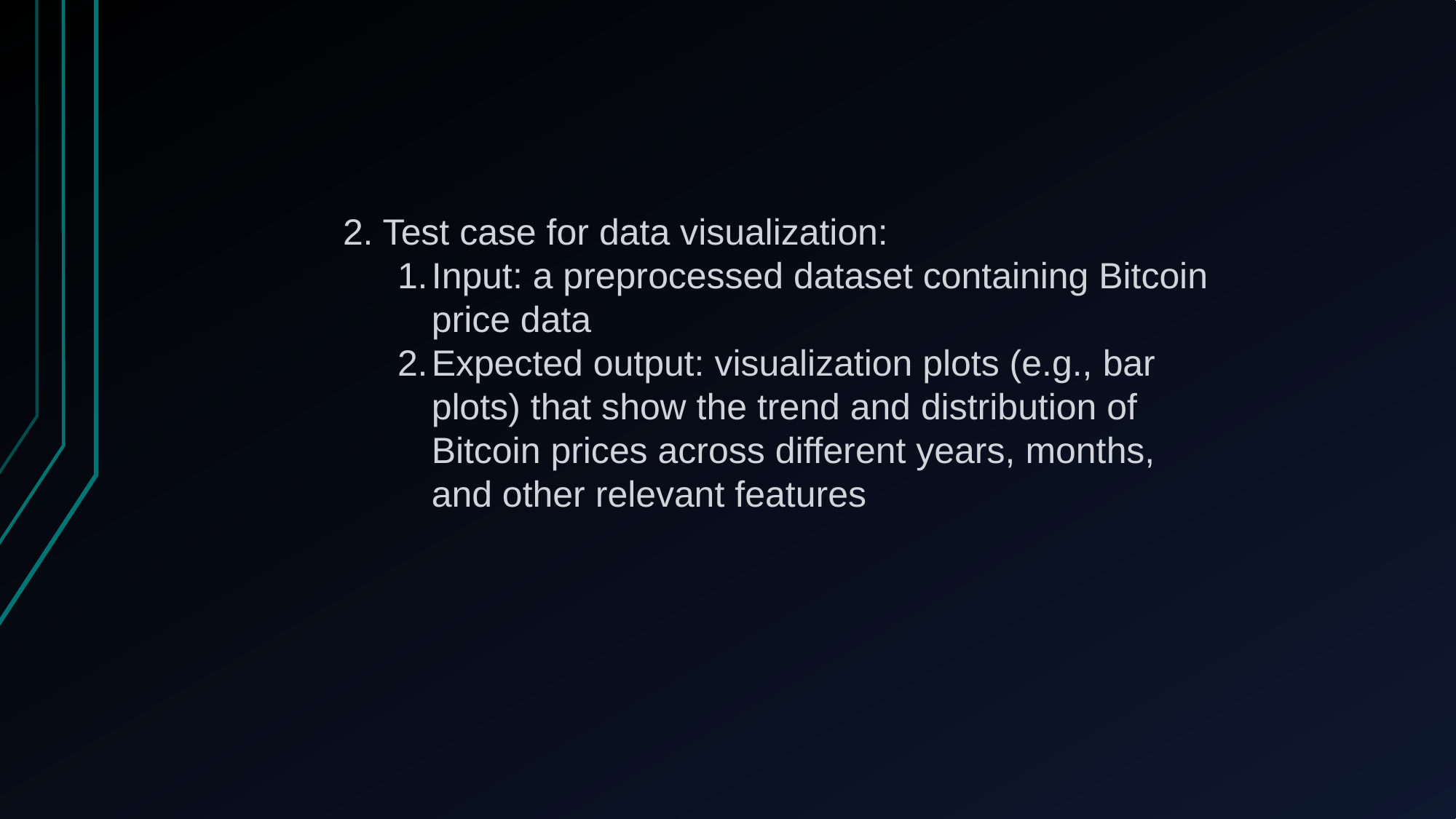

2. Test case for data visualization:
Input: a preprocessed dataset containing Bitcoin price data
Expected output: visualization plots (e.g., bar plots) that show the trend and distribution of Bitcoin prices across different years, months, and other relevant features